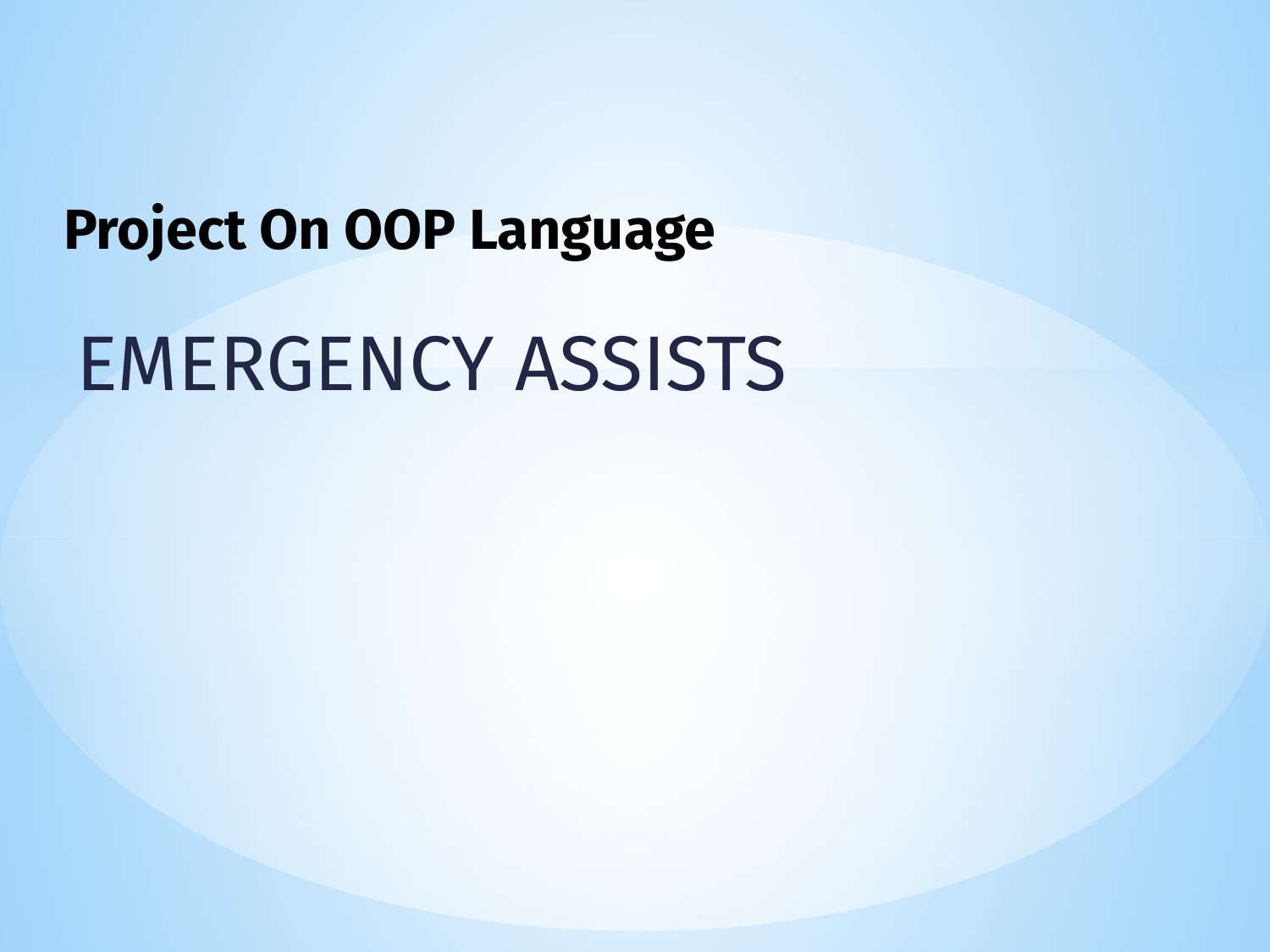

# Project On OOP Language
EMERGENCY ASSISTS